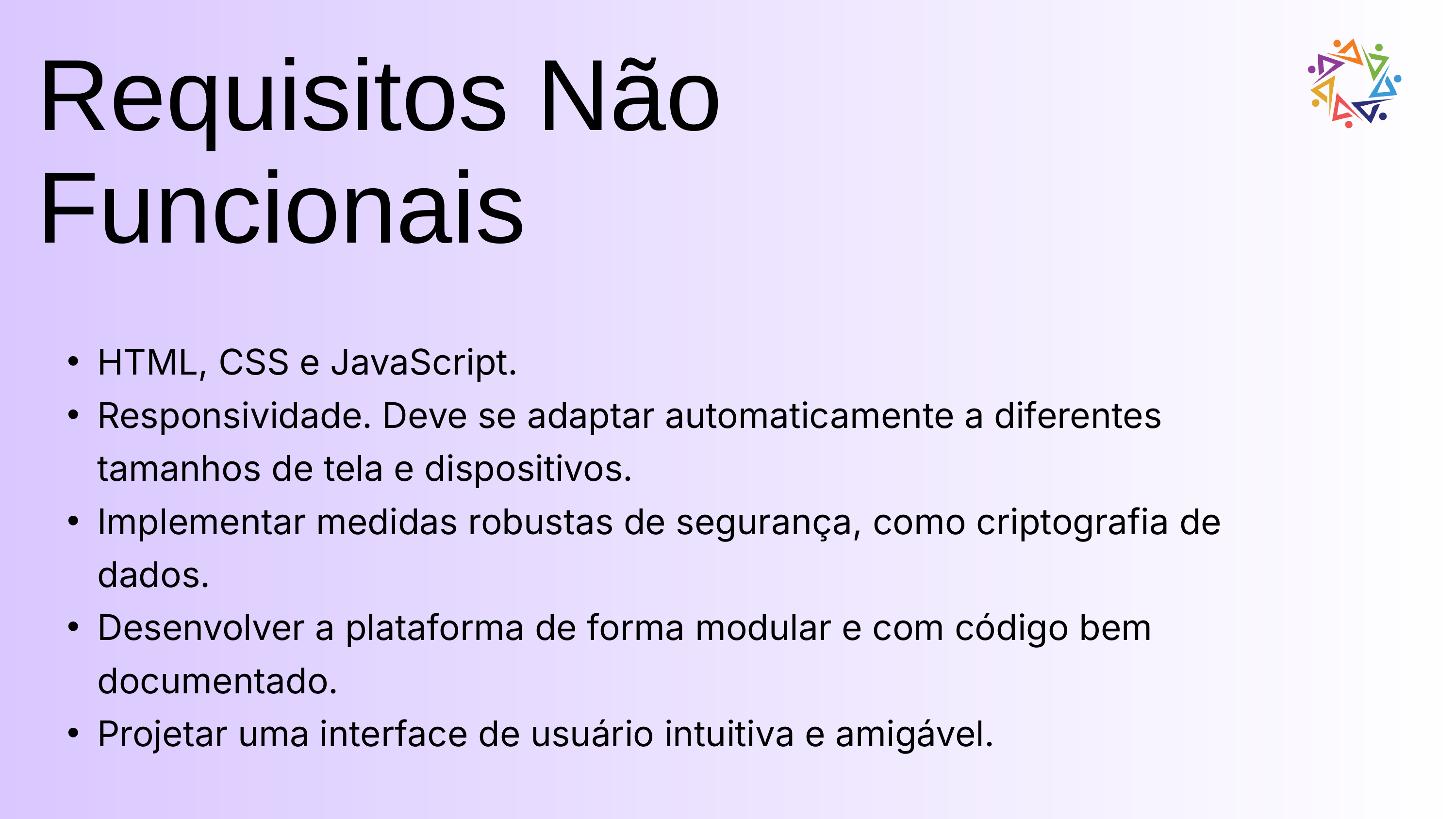

Requisitos Não
Funcionais
HTML, CSS e JavaScript.
Responsividade. Deve se adaptar automaticamente a diferentes tamanhos de tela e dispositivos.
Implementar medidas robustas de segurança, como criptografia de dados.
Desenvolver a plataforma de forma modular e com código bem documentado.
Projetar uma interface de usuário intuitiva e amigável.